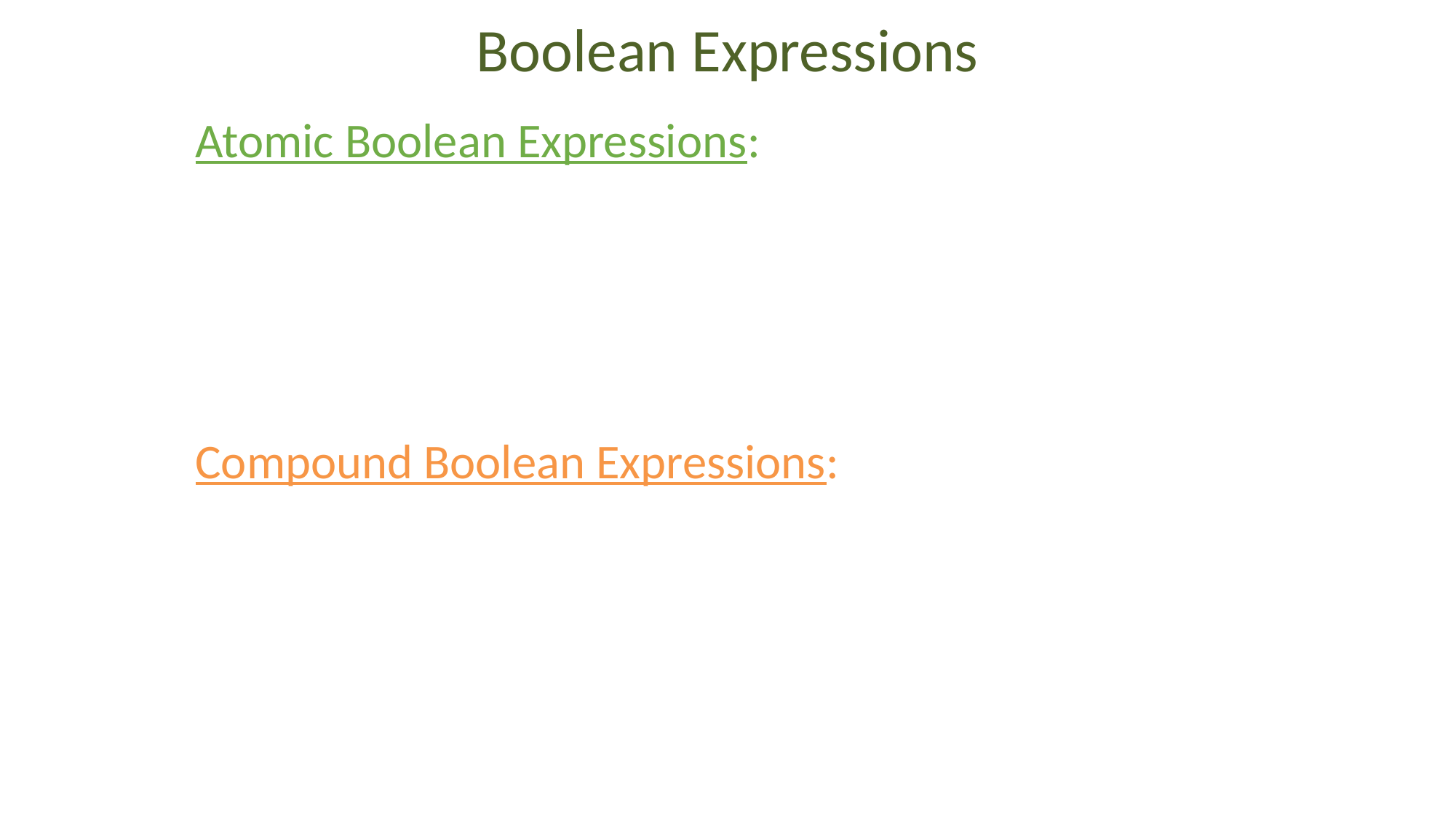

Boolean Expressions
Atomic Boolean Expressions:

Compound Boolean Expressions: